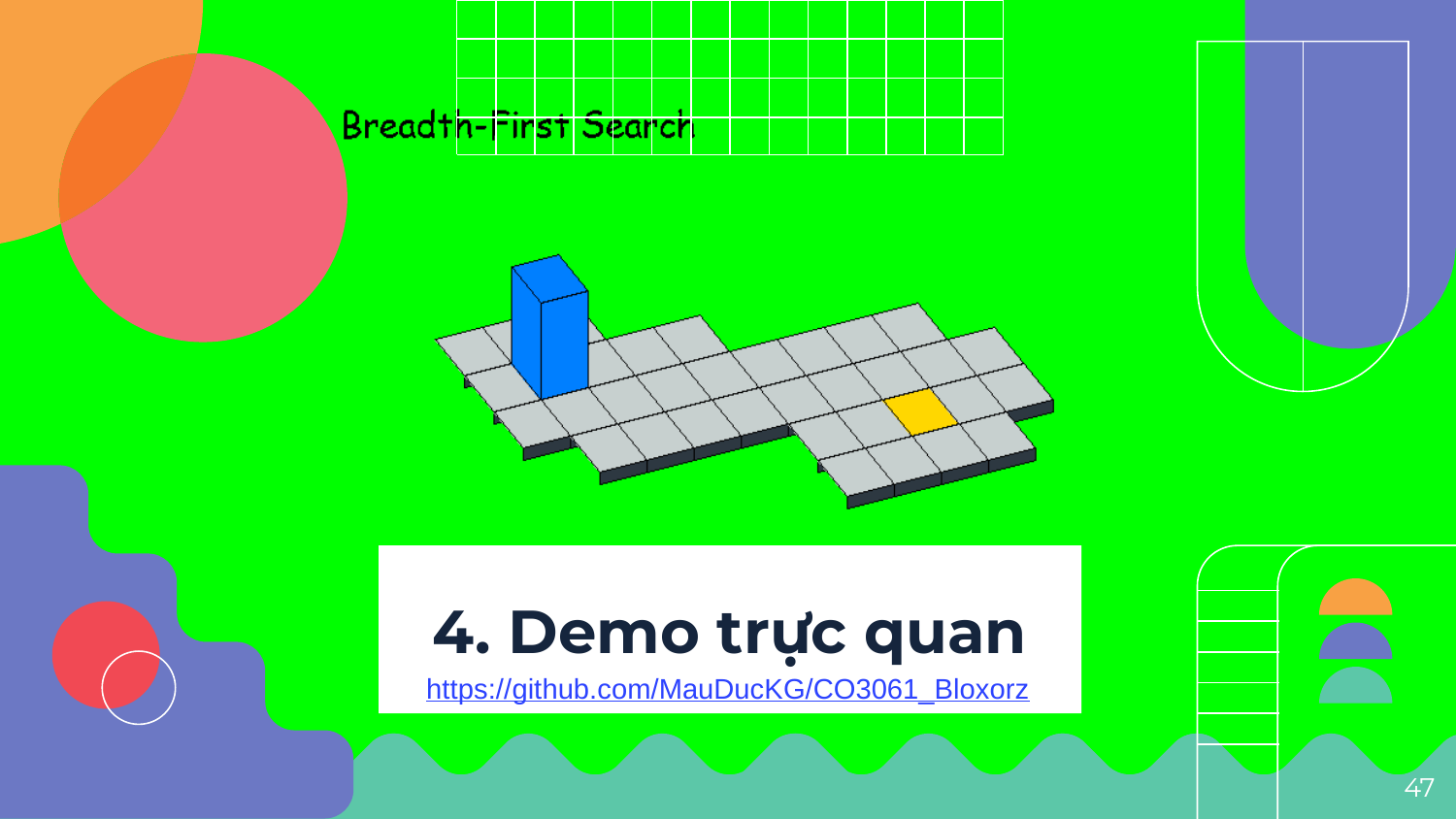

# 4. Demo trực quan

https://github.com/MauDucKG/CO3061_Bloxorz
47